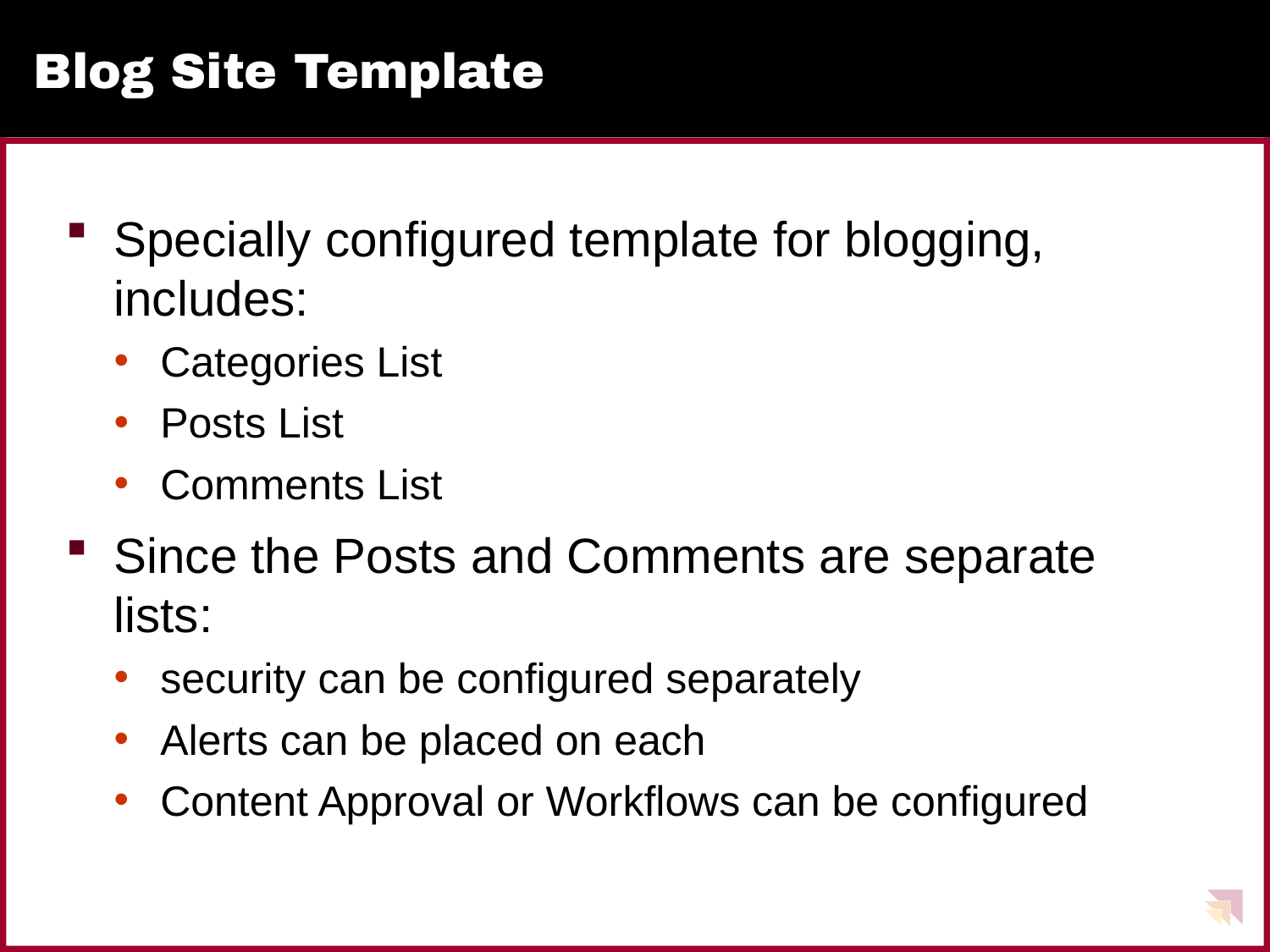

# Blog Site Template
Specially configured template for blogging, includes:
Categories List
Posts List
Comments List
Since the Posts and Comments are separate lists:
security can be configured separately
Alerts can be placed on each
Content Approval or Workflows can be configured